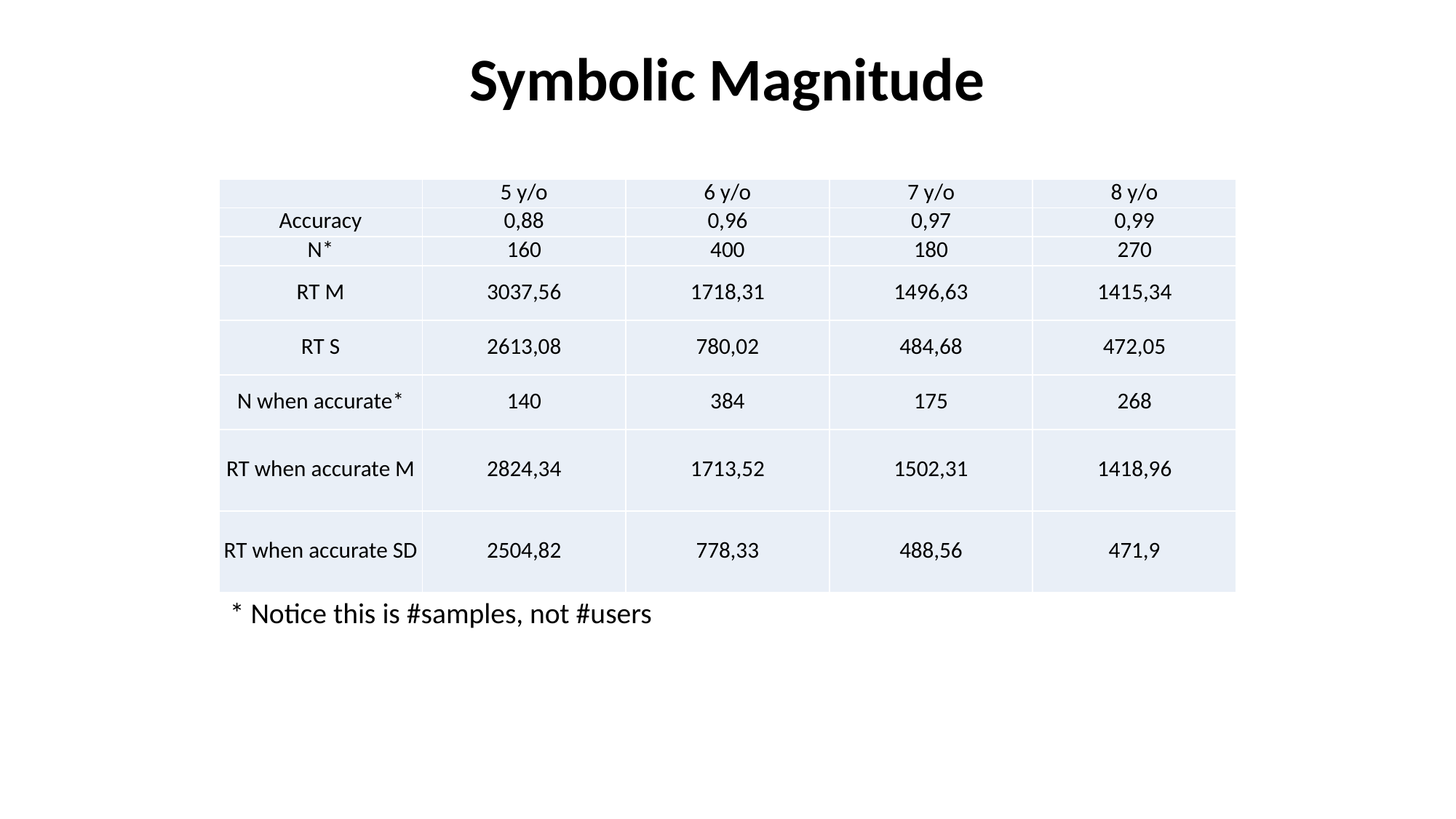

Symbolic Magnitude
|  | 5 y/o | 6 y/o | 7 y/o | 8 y/o |
| --- | --- | --- | --- | --- |
| Accuracy | 0,88 | 0,96 | 0,97 | 0,99 |
| N\* | 160 | 400 | 180 | 270 |
| RT M | 3037,56 | 1718,31 | 1496,63 | 1415,34 |
| RT S | 2613,08 | 780,02 | 484,68 | 472,05 |
| N when accurate\* | 140 | 384 | 175 | 268 |
| RT when accurate M | 2824,34 | 1713,52 | 1502,31 | 1418,96 |
| RT when accurate SD | 2504,82 | 778,33 | 488,56 | 471,9 |
* Notice this is #samples, not #users